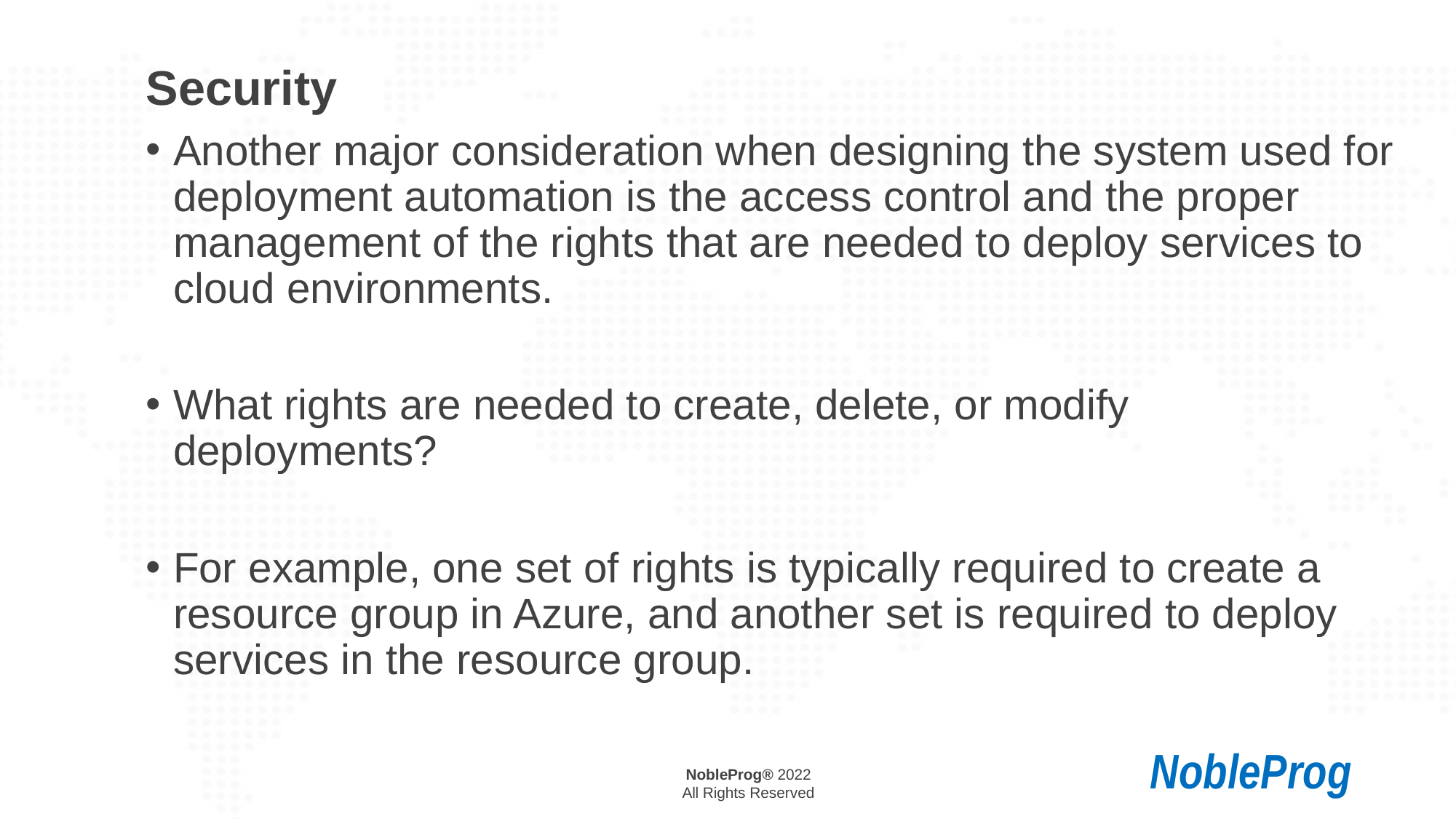

Security
Another major consideration when designing the system used for deployment automation is the access control and the proper management of the rights that are needed to deploy services to cloud environments.

What rights are needed to create, delete, or modify deployments?

For example, one set of rights is typically required to create a resource group in Azure, and another set is required to deploy services in the resource group.